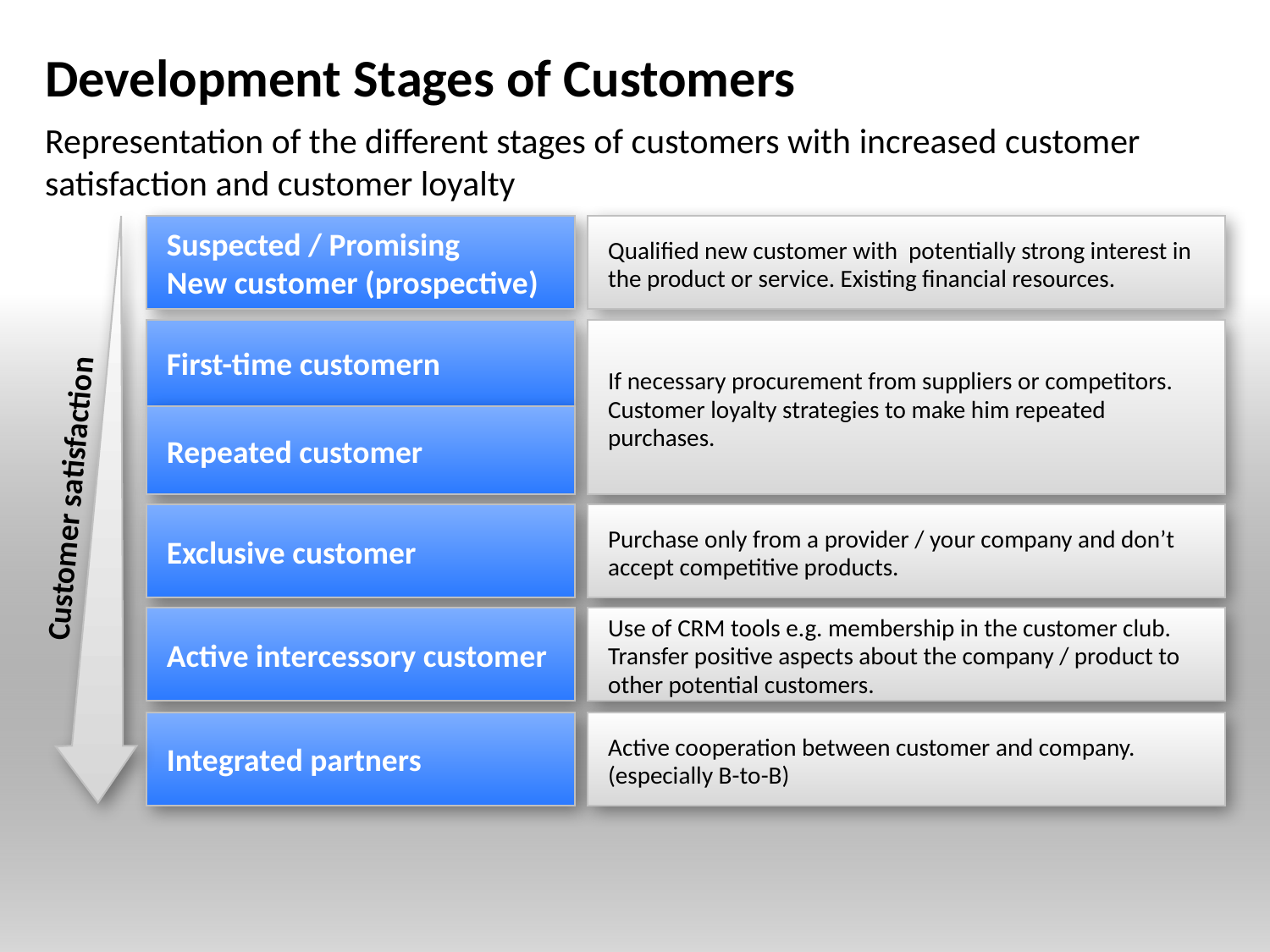

# Development Stages of Customers
Representation of the different stages of customers with increased customer satisfaction and customer loyalty
Suspected / Promising
New customer (prospective)
Qualified new customer with  potentially strong interest in the product or service. Existing financial resources.
If necessary procurement from suppliers or competitors.
Customer loyalty strategies to make him repeated purchases.
Purchase only from a provider / your company and don’t accept competitive products.
Use of CRM tools e.g. membership in the customer club. Transfer positive aspects about the company / product to other potential customers.
Active cooperation between customer and company. (especially B-to-B)

First-time customern
Repeated customer
Customer satisfaction
Exclusive customer
Active intercessory customer
Integrated partners